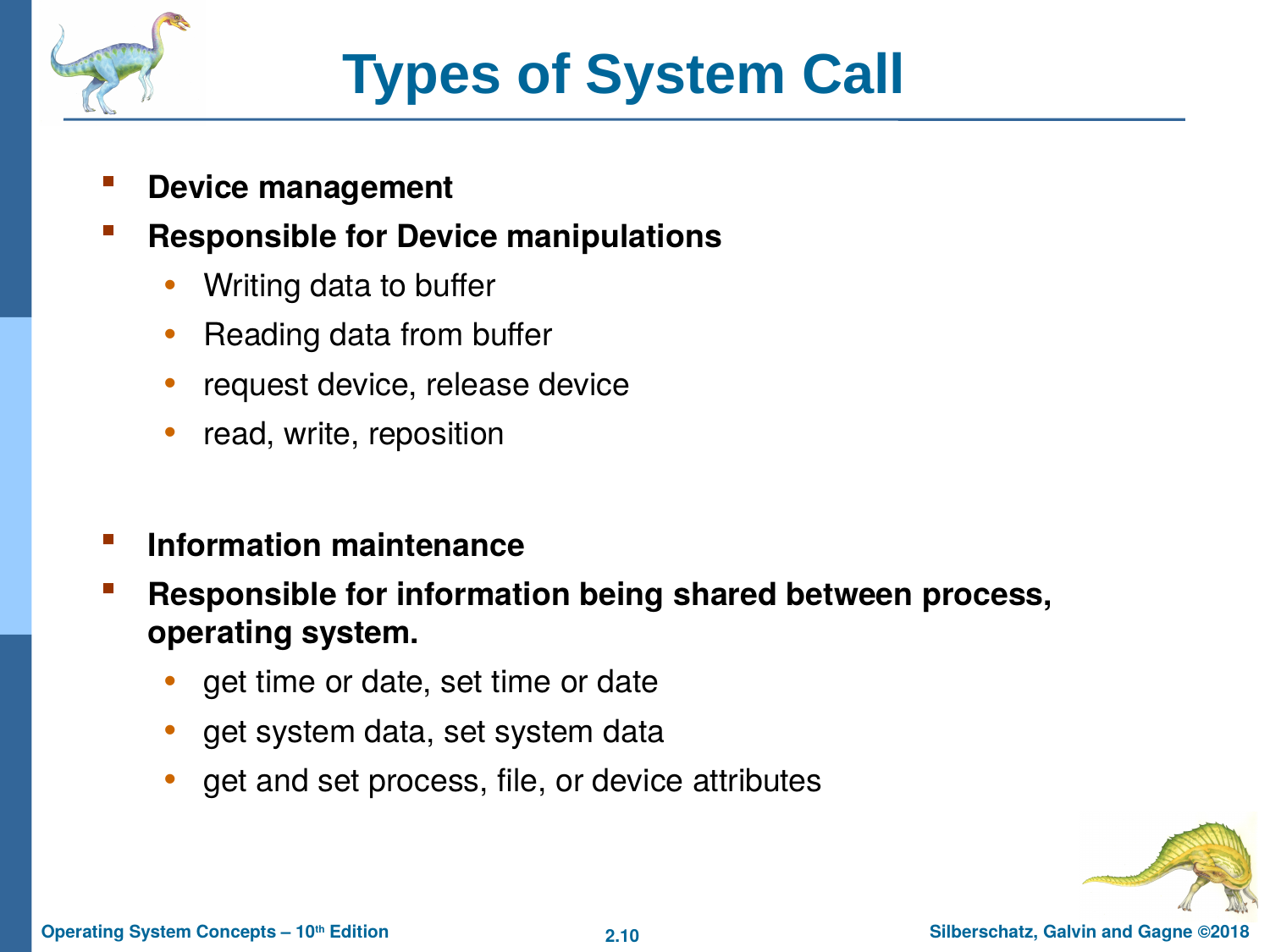

# Types of System Call

Device management
Responsible for Device manipulations
Writing data to buffer
Reading data from buffer
request device, release device
read, write, reposition

Information maintenance
Responsible for information being shared between process, operating system.
get time or date, set time or date
get system data, set system data
get and set process, file, or device attributes